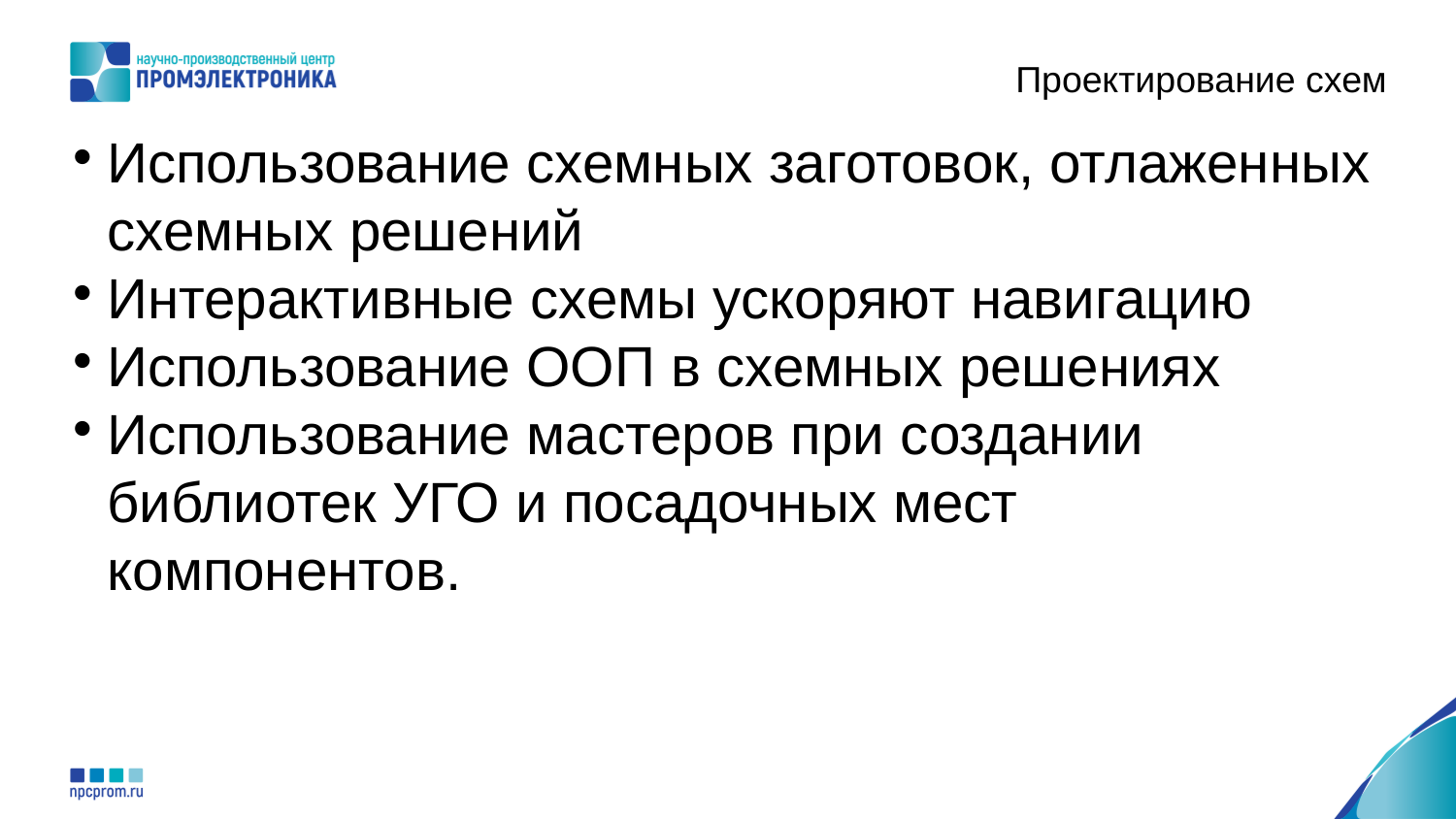

Проектирование схем
Использование схемных заготовок, отлаженных схемных решений
Интерактивные схемы ускоряют навигацию
Использование ООП в схемных решениях
Использование мастеров при создании библиотек УГО и посадочных мест компонентов.